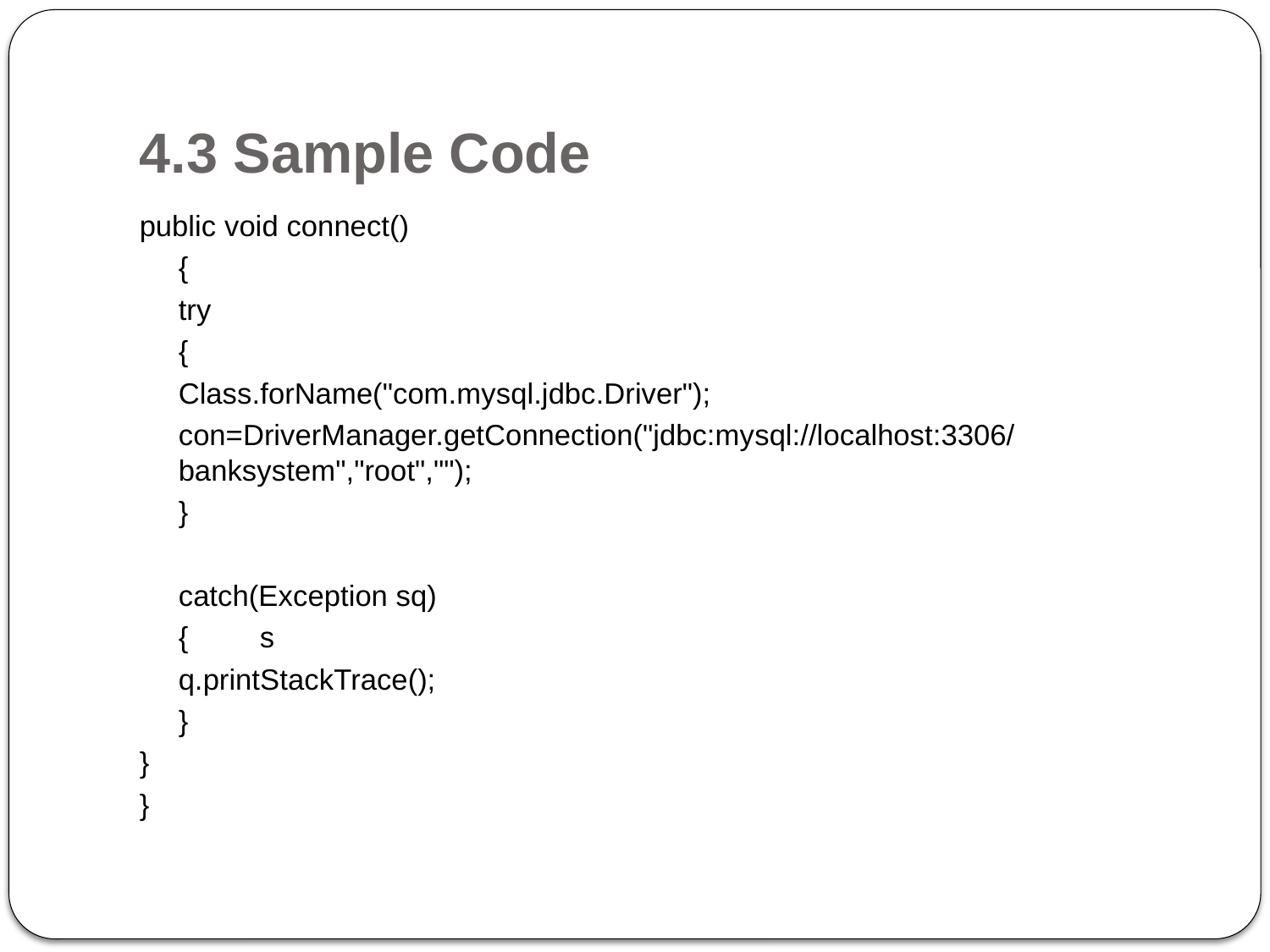

# 4.3 Sample Code
public void connect()
	{
		try
		{
			Class.forName("com.mysql.jdbc.Driver");
			con=DriverManager.getConnection("jdbc:mysql://localhost:3306/banksystem","root","");
		}

		catch(Exception sq)
		{		s
			q.printStackTrace();
		}
}
}